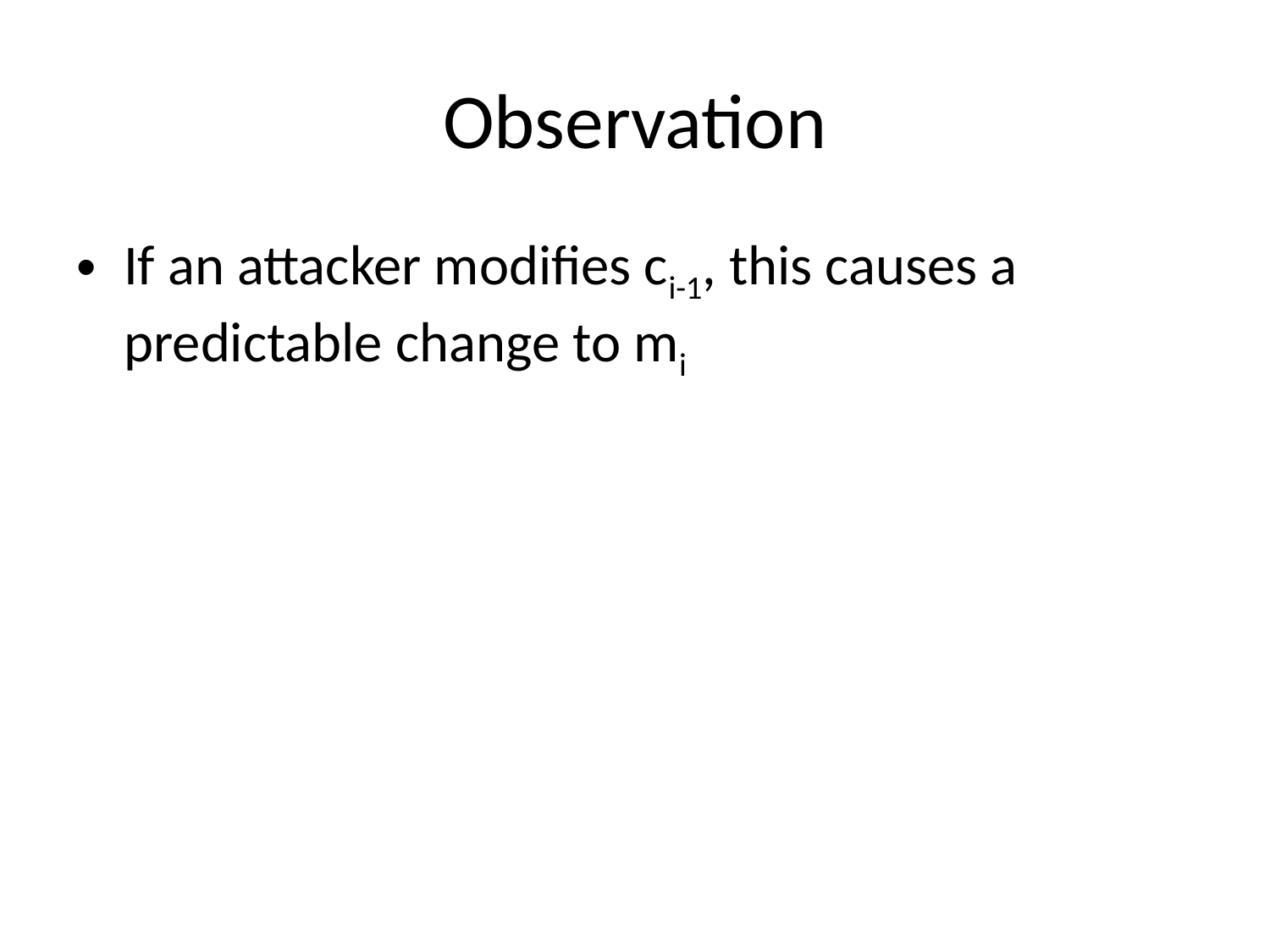

# Observation
If an attacker modifies ci-1, this causes a predictable change to mi